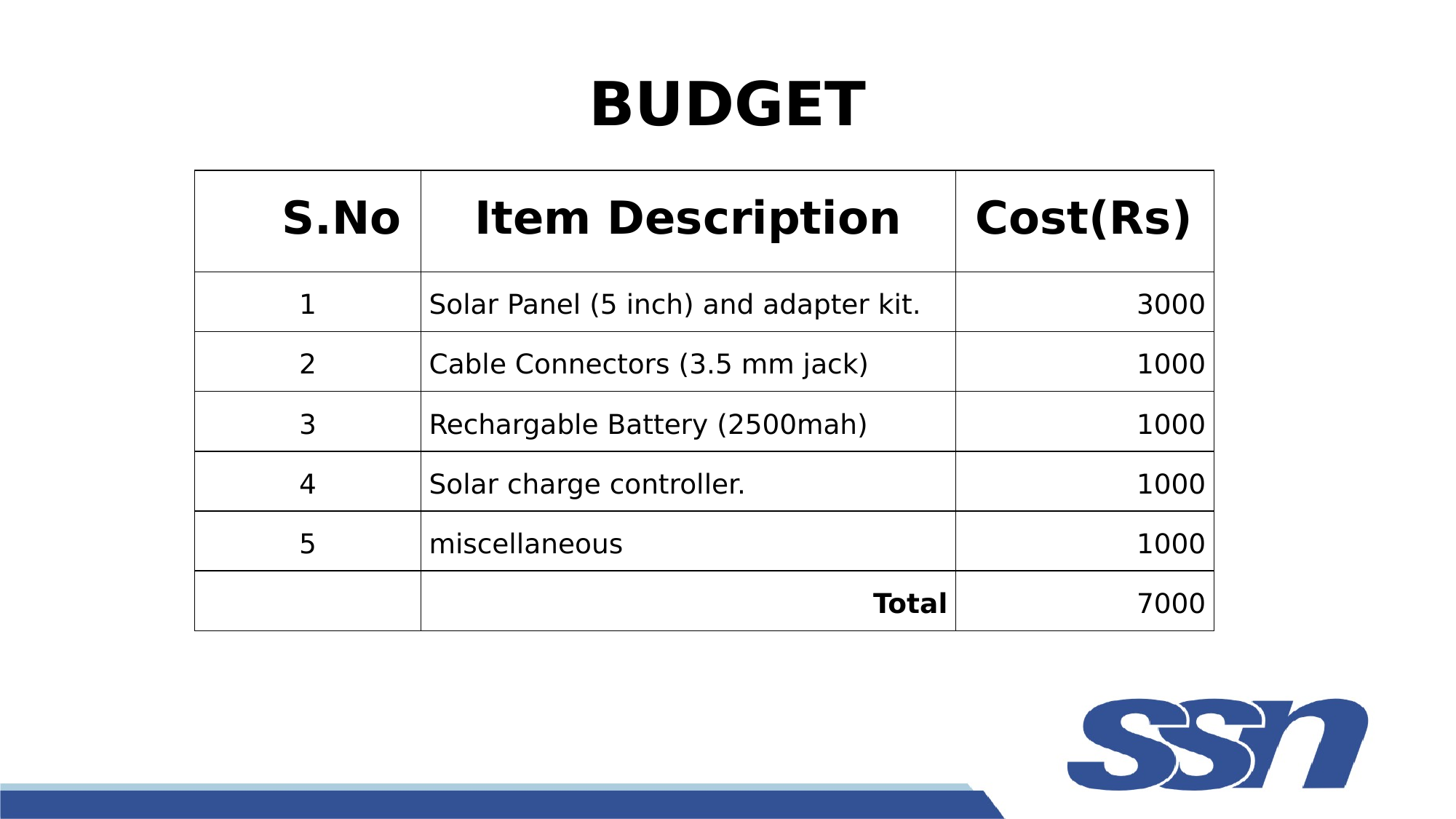

# BUDGET
| S.No | Item Description | Cost(Rs) |
| --- | --- | --- |
| 1 | Solar Panel (5 inch) and adapter kit. | 3000 |
| 2 | Cable Connectors (3.5 mm jack) | 1000 |
| 3 | Rechargable Battery (2500mah) | 1000 |
| 4 | Solar charge controller. | 1000 |
| 5 | miscellaneous | 1000 |
|  | Total | 7000 |